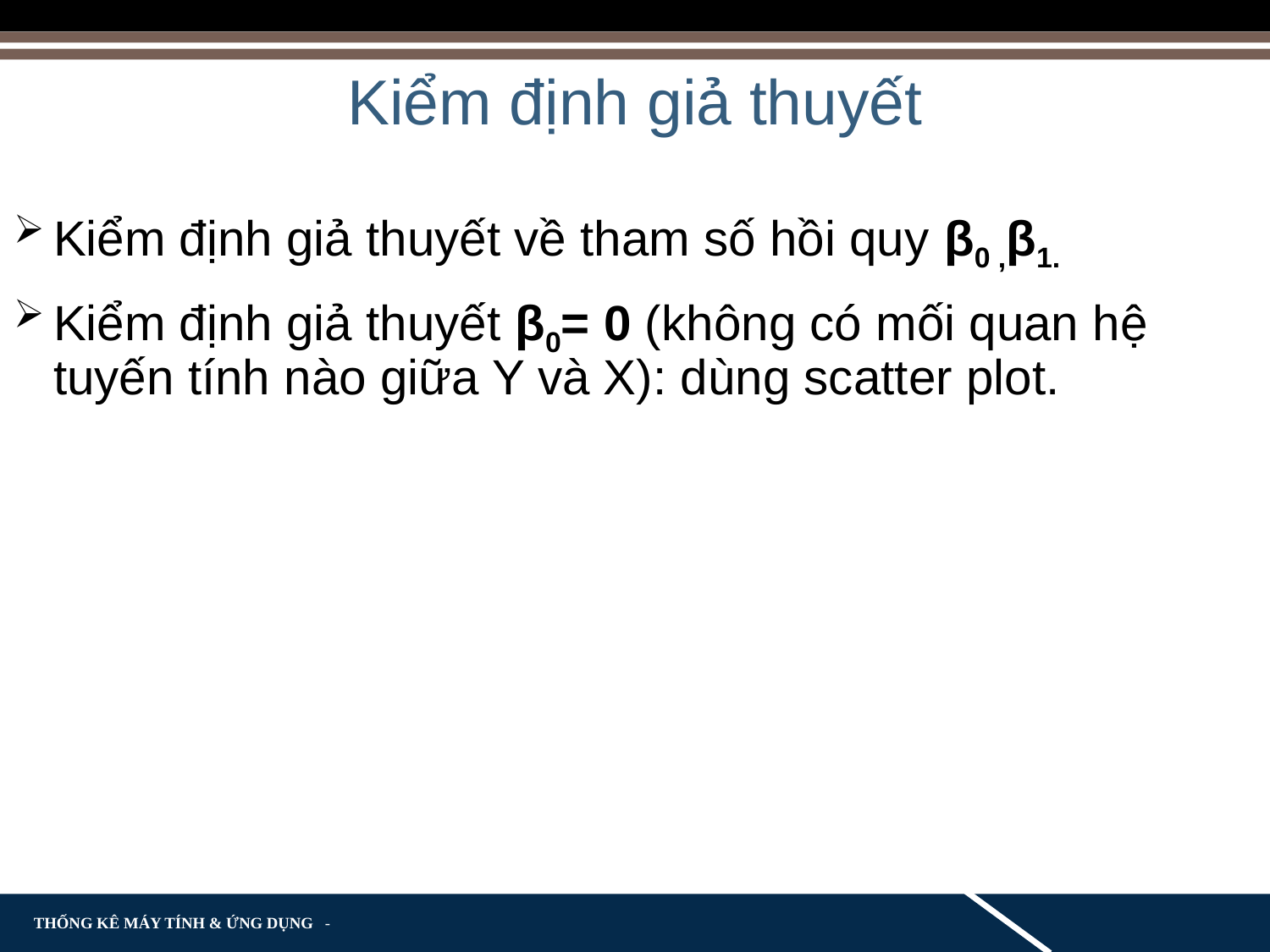

# Kiểm định giả thuyết
Kiểm định giả thuyết về tham số hồi quy β0 ,β1.
Kiểm định giả thuyết β0= 0 (không có mối quan hệ tuyến tính nào giữa Y và X): dùng scatter plot.